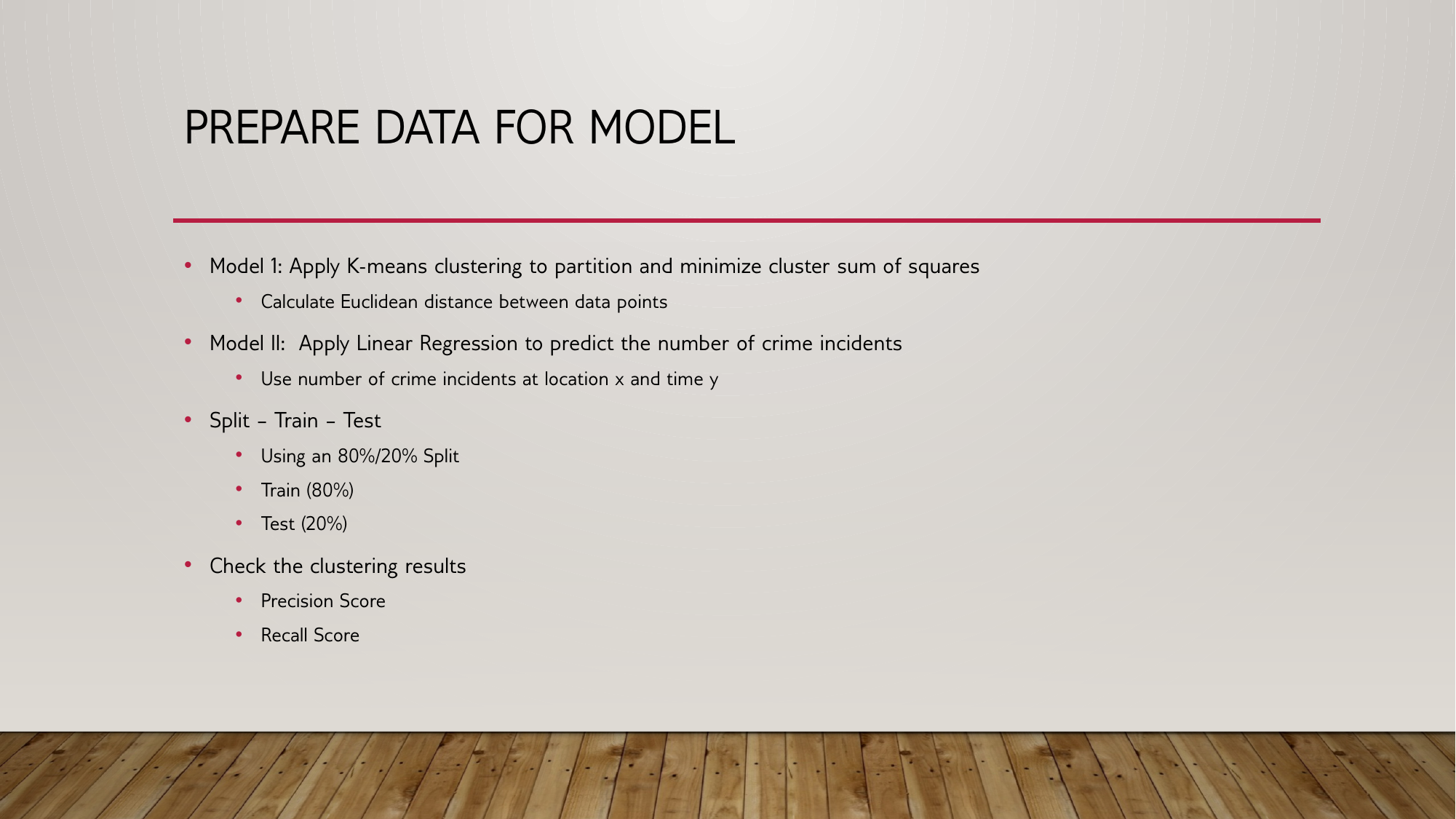

# Prepare data for model
Model 1: Apply K-means clustering to partition and minimize cluster sum of squares
Calculate Euclidean distance between data points
Model II:  Apply Linear Regression to predict the number of crime incidents
Use number of crime incidents at location x and time y
Split – Train – Test
Using an 80%/20% Split
Train (80%)
Test (20%)
Check the clustering results
Precision Score
Recall Score